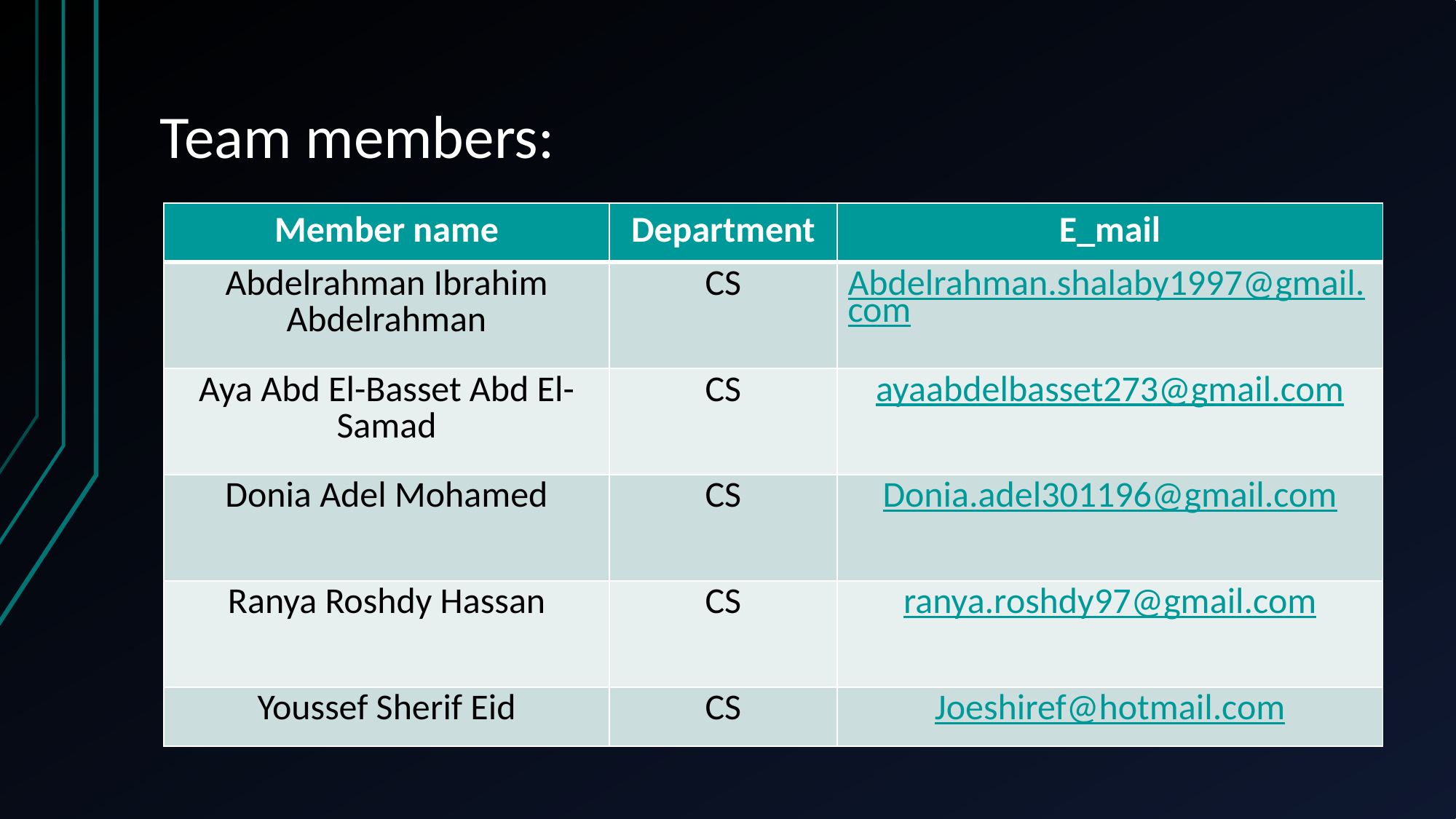

# Team members:
| Member name | Department | E\_mail |
| --- | --- | --- |
| Abdelrahman Ibrahim Abdelrahman | CS | Abdelrahman.shalaby1997@gmail.com |
| Aya Abd El-Basset Abd El-Samad | CS | ayaabdelbasset273@gmail.com |
| Donia Adel Mohamed | CS | Donia.adel301196@gmail.com |
| Ranya Roshdy Hassan | CS | ranya.roshdy97@gmail.com |
| Youssef Sherif Eid | CS | Joeshiref@hotmail.com |